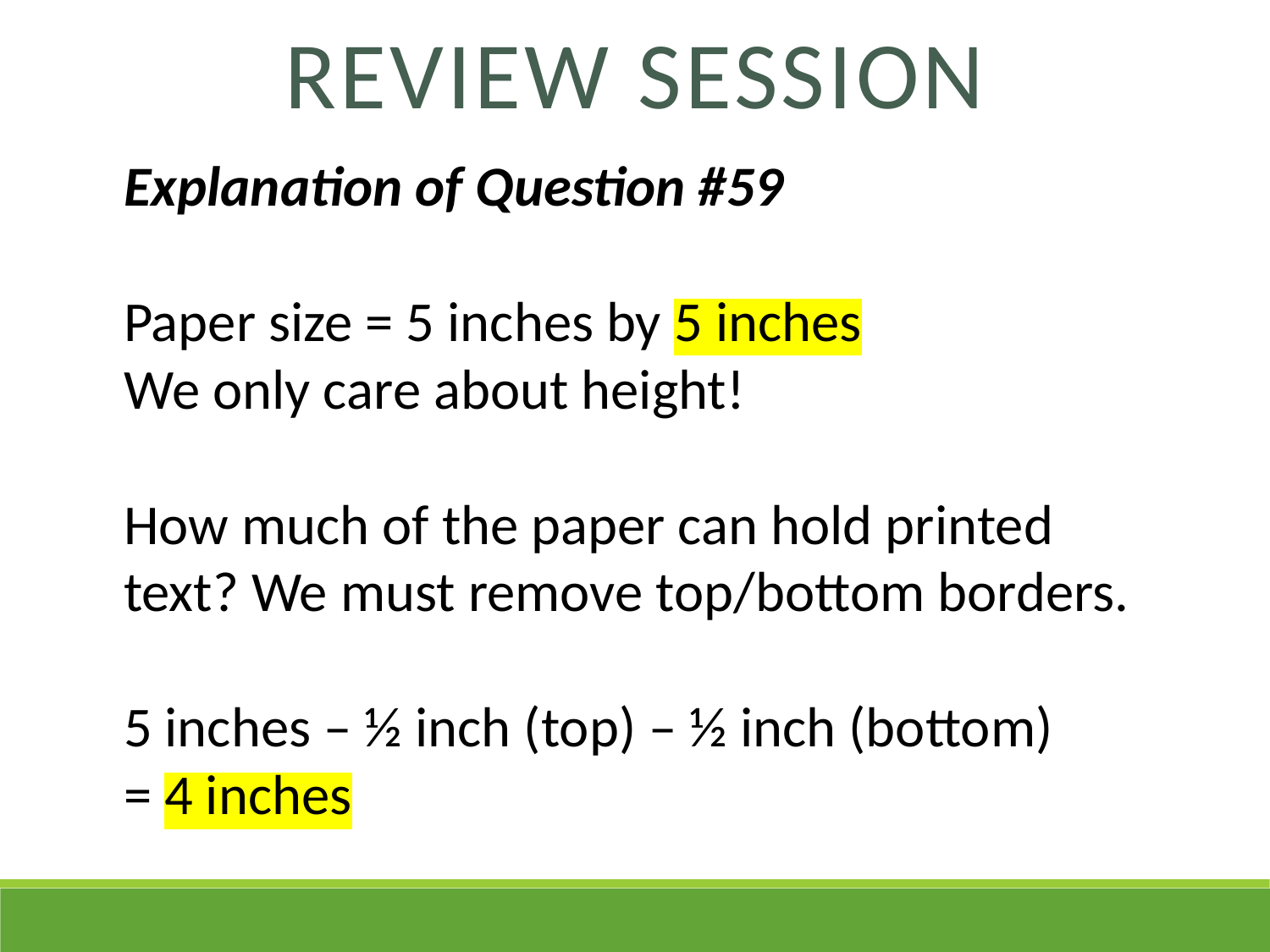

REVIEW SESSION
Explanation of Question #59

Paper size = 5 inches by 5 inches
We only care about height!

How much of the paper can hold printed text? We must remove top/bottom borders.

5 inches – ½ inch (top) – ½ inch (bottom)
= 4 inches